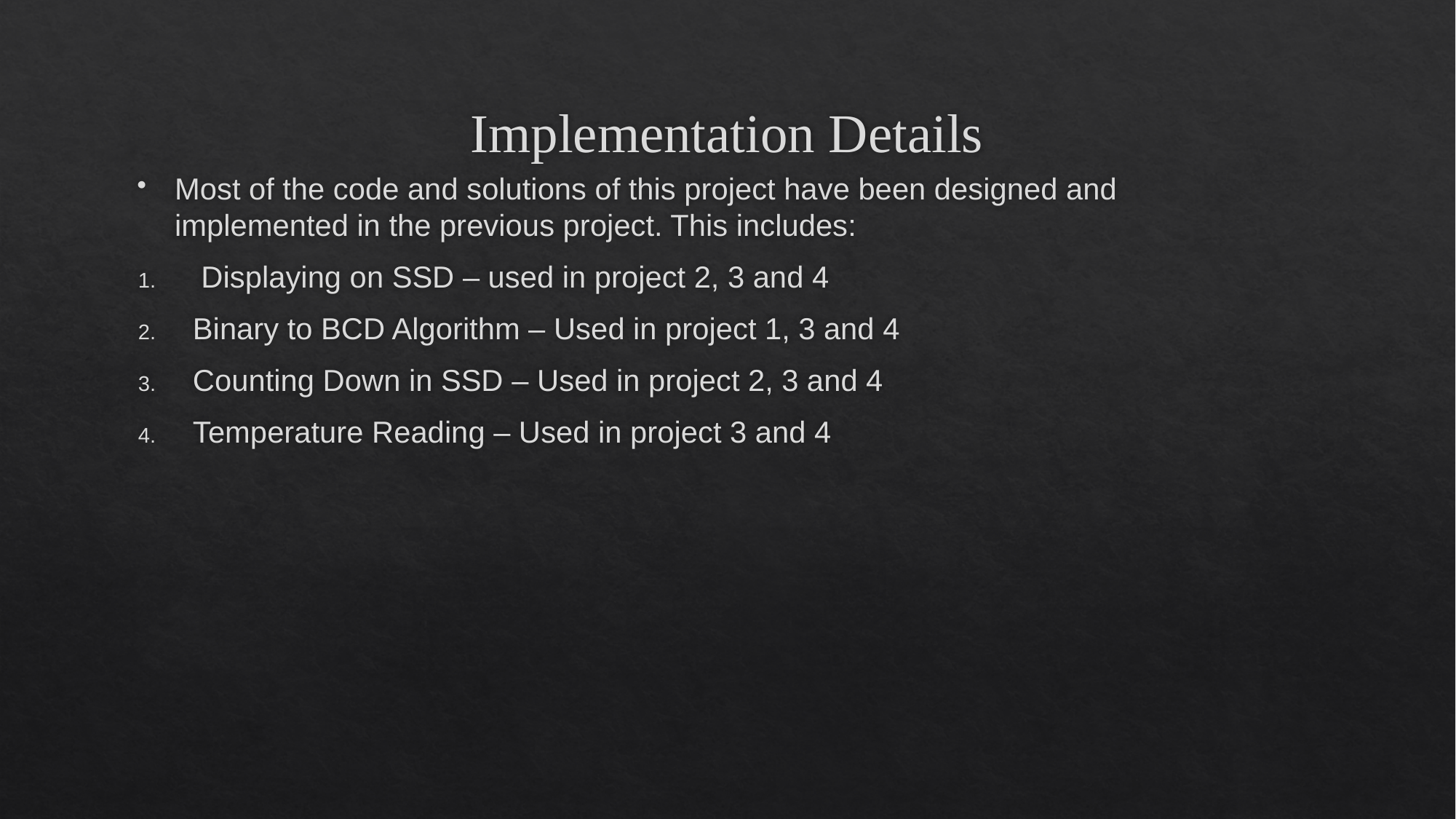

# Implementation Details
Most of the code and solutions of this project have been designed and implemented in the previous project. This includes:
 Displaying on SSD – used in project 2, 3 and 4
Binary to BCD Algorithm – Used in project 1, 3 and 4
Counting Down in SSD – Used in project 2, 3 and 4
Temperature Reading – Used in project 3 and 4